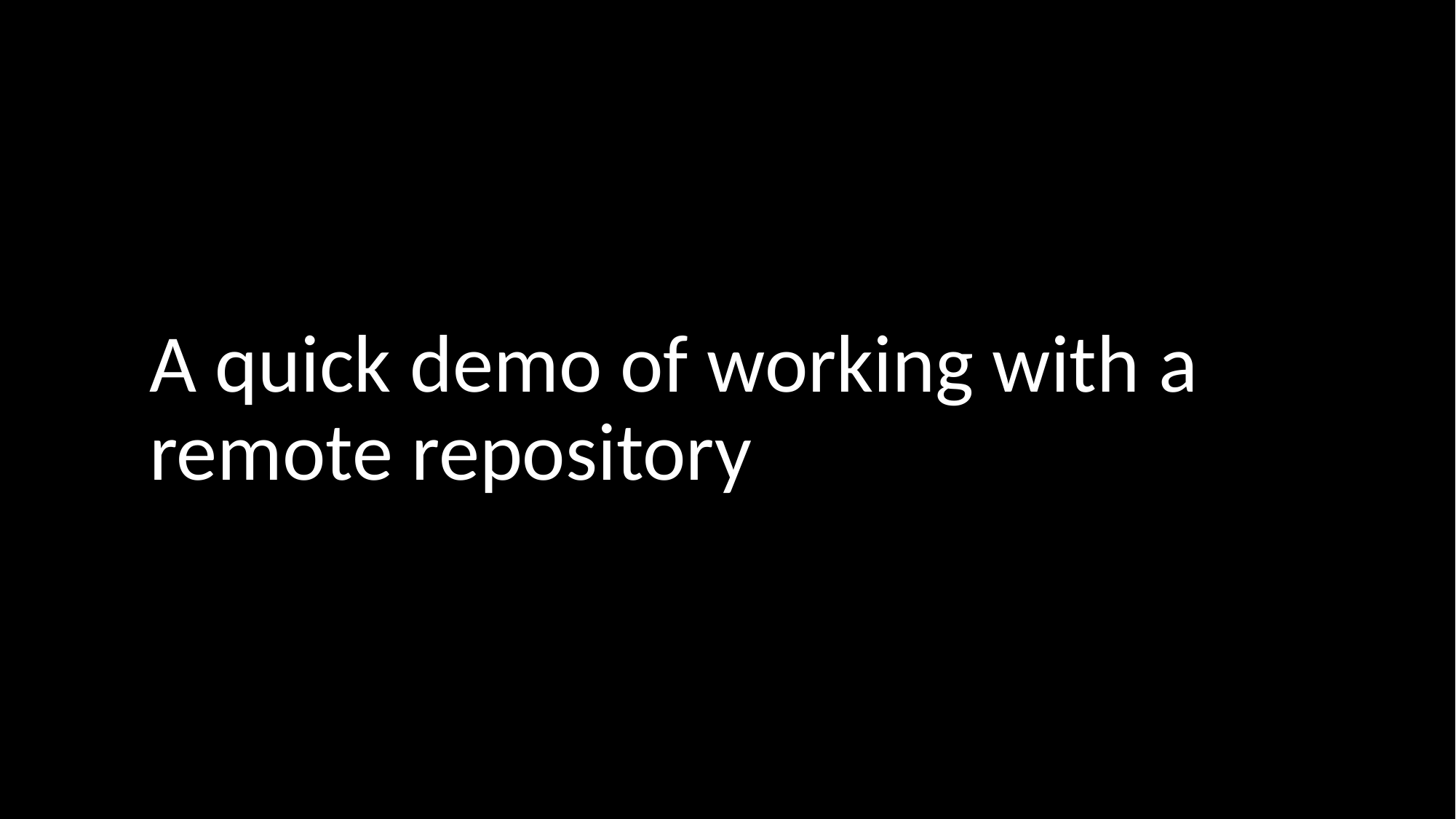

# A quick demo of working with a remote repository